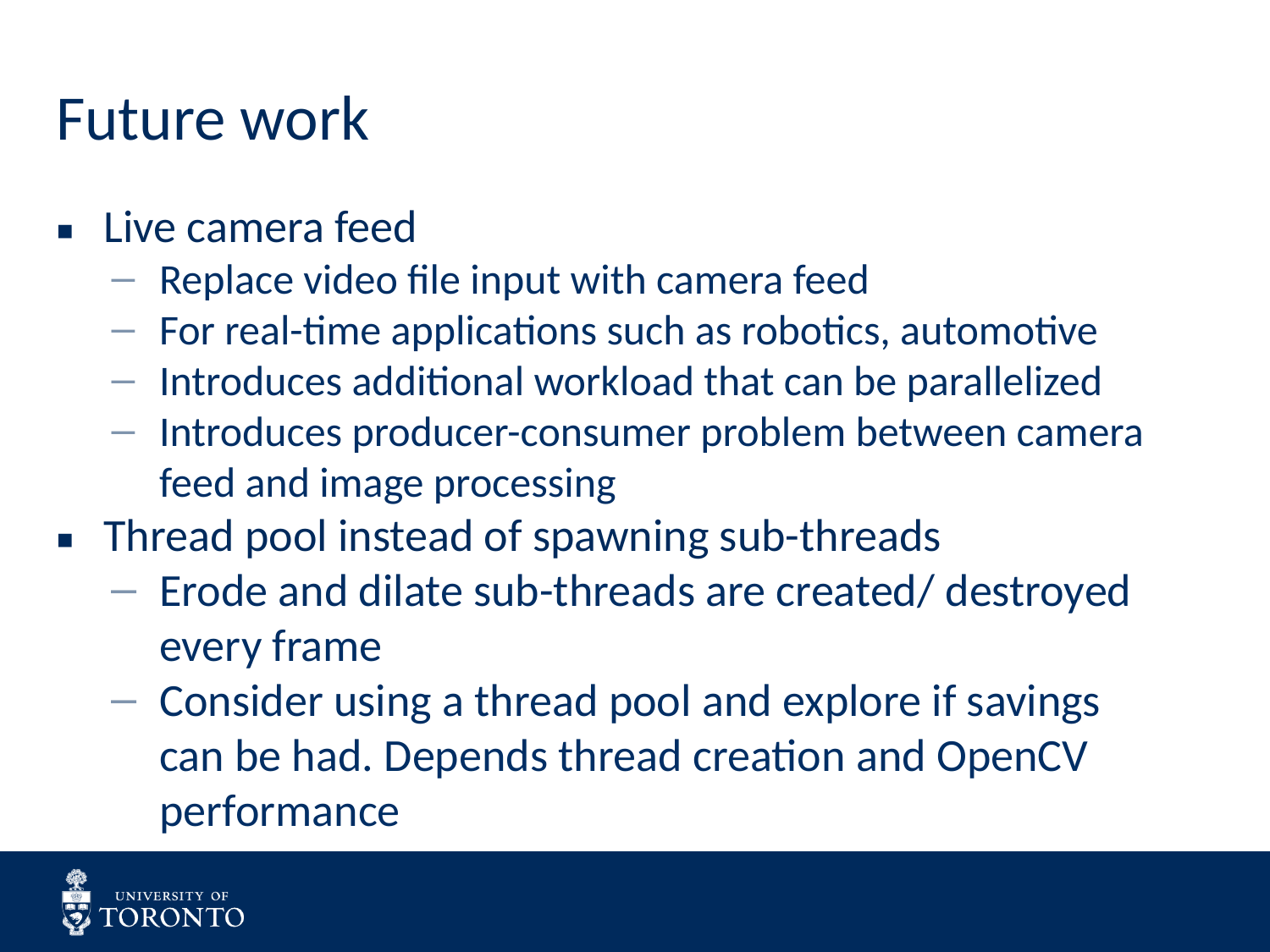

# Future work
Live camera feed
Replace video file input with camera feed
For real-time applications such as robotics, automotive
Introduces additional workload that can be parallelized
Introduces producer-consumer problem between camera feed and image processing
Thread pool instead of spawning sub-threads
Erode and dilate sub-threads are created/ destroyed every frame
Consider using a thread pool and explore if savings can be had. Depends thread creation and OpenCV performance